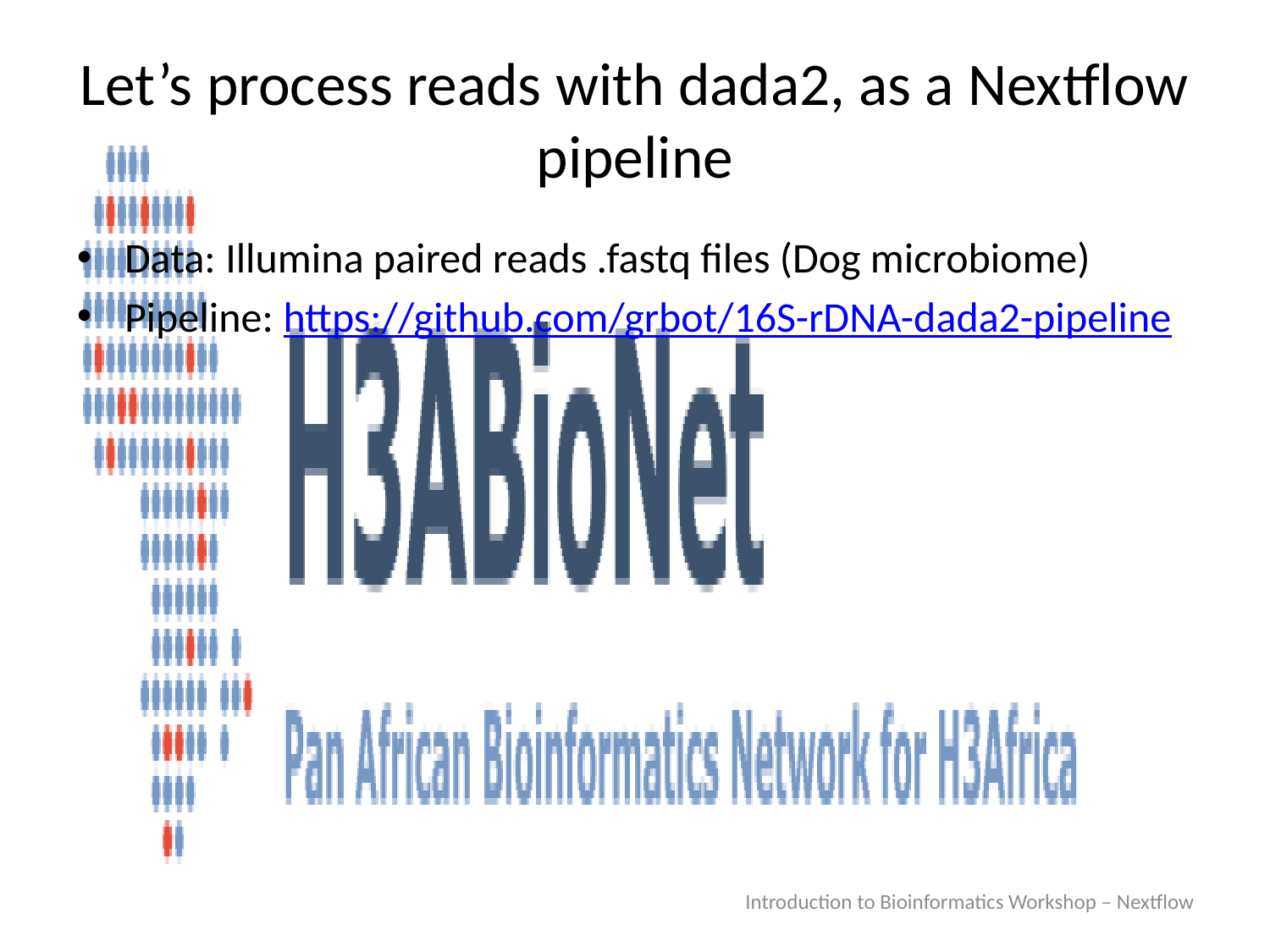

# Let’s process reads with dada2, as a Nextflow pipeline
Data: Illumina paired reads .fastq files (Dog microbiome)
Pipeline: https://github.com/grbot/16S-rDNA-dada2-pipeline

Introduction to Bioinformatics Workshop – Nextflow